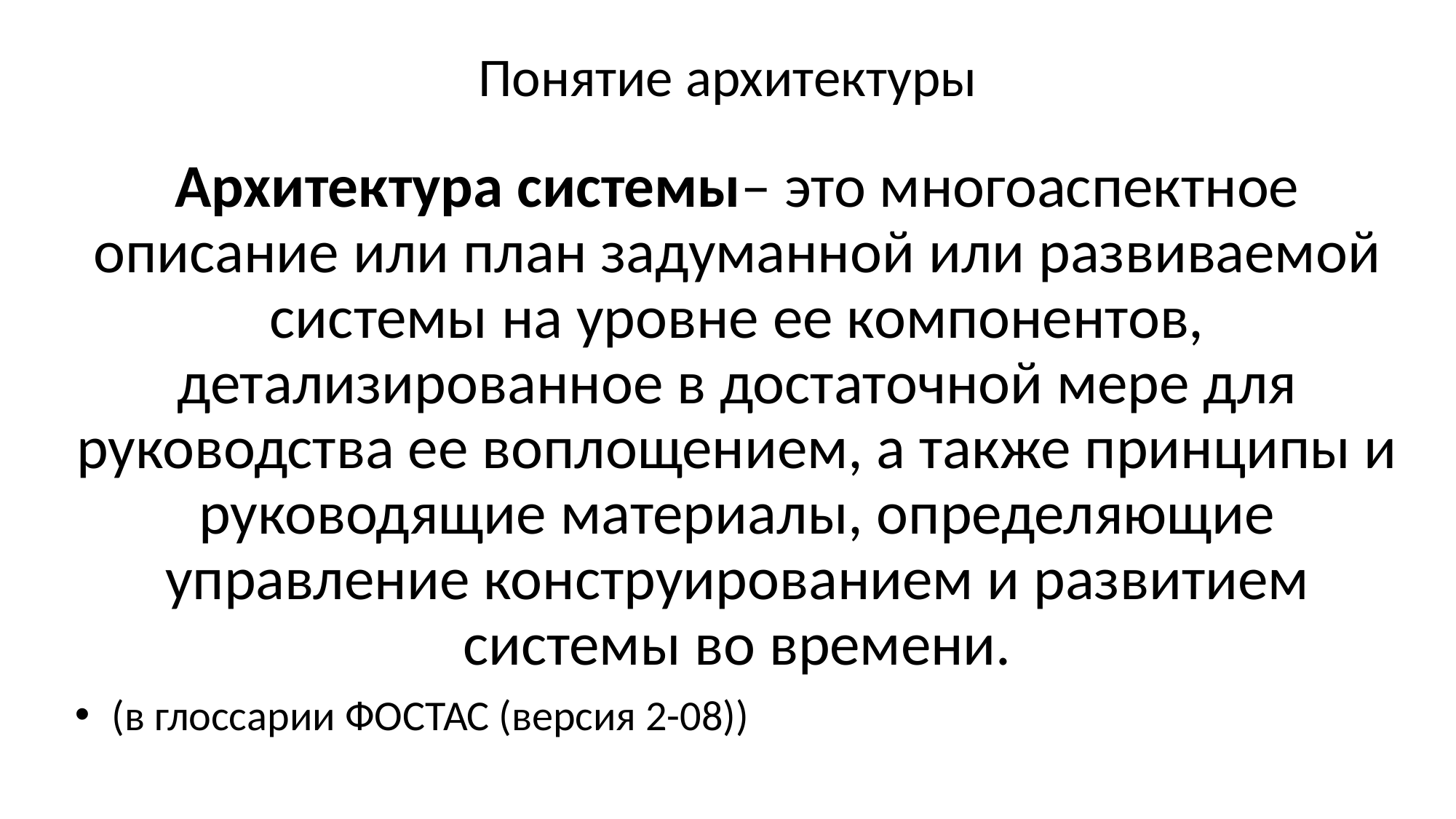

# Понятие архитектуры
Архитектура системы– это многоаспектное описание или план задуманной или развиваемой системы на уровне ее компонентов, детализированное в достаточной мере для руководства ее воплощением, а также принципы и руководящие материалы, определяющие управление конструированием и развитием системы во времени.
 (в глоссарии ФОСТАС (версия 2-08))